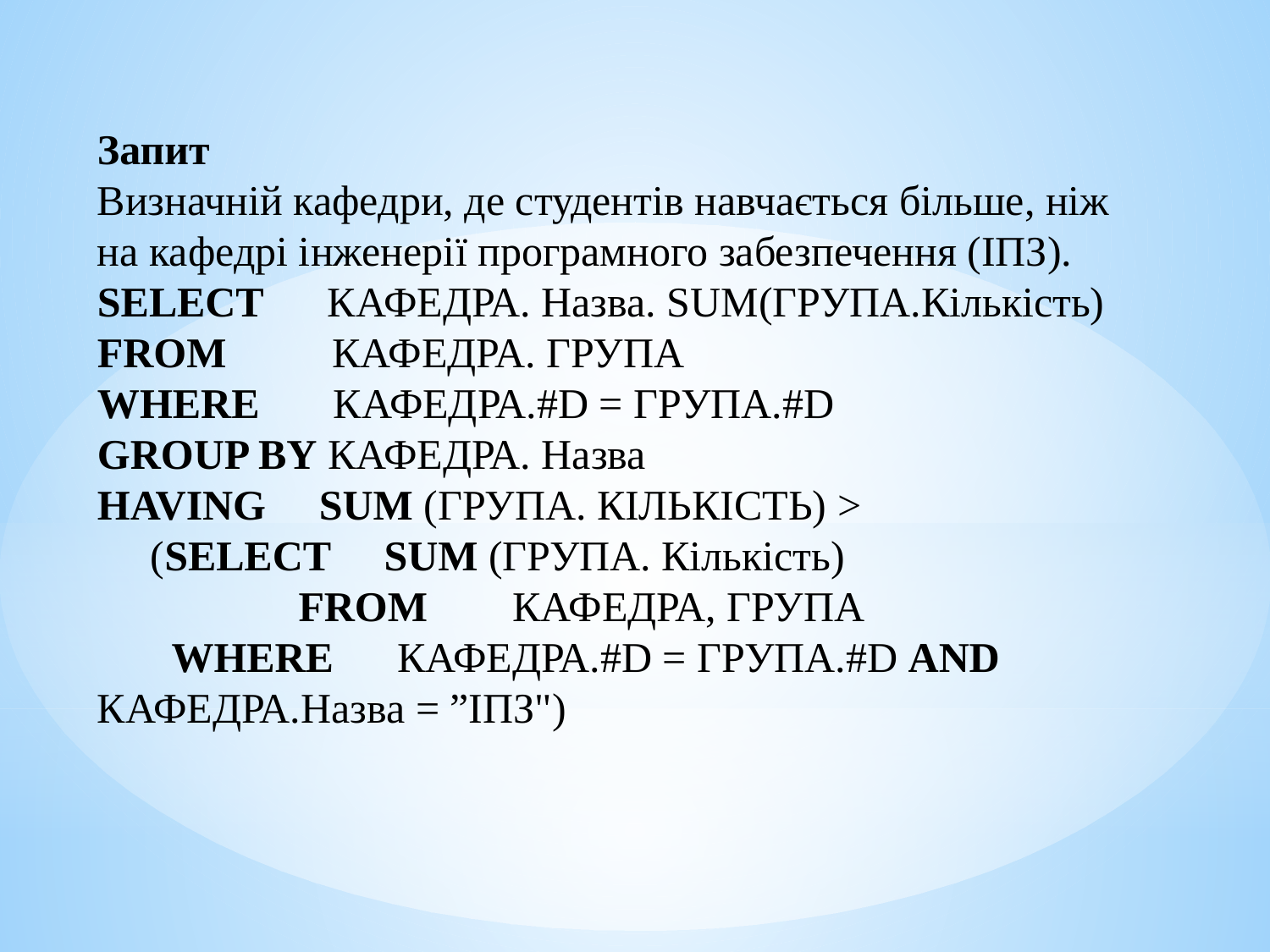

Запит
Визначній кафедри, де студентів навчається більше, ніж на кафедрі інженерії програмного забезпечення (ІПЗ).
SELECT      КАФЕДРА. Назва. SUM(ГРУПА.Кількість)
FROM          КАФЕДРА. ГРУПА
WHERE       КАФЕДРА.#D = ГРУПА.#D
GROUP BY КАФЕДРА. Назва
HAVING     SUM (ГРУПА. Кількість) >
     (SELECT     SUM (ГРУПА. Кількість)
 	       FROM        КАФЕДРА, ГРУПА
       WHERE      КАФЕДРА.#D = ГРУПА.#D AND КАФЕДРА.Назва = ”ІПЗ")